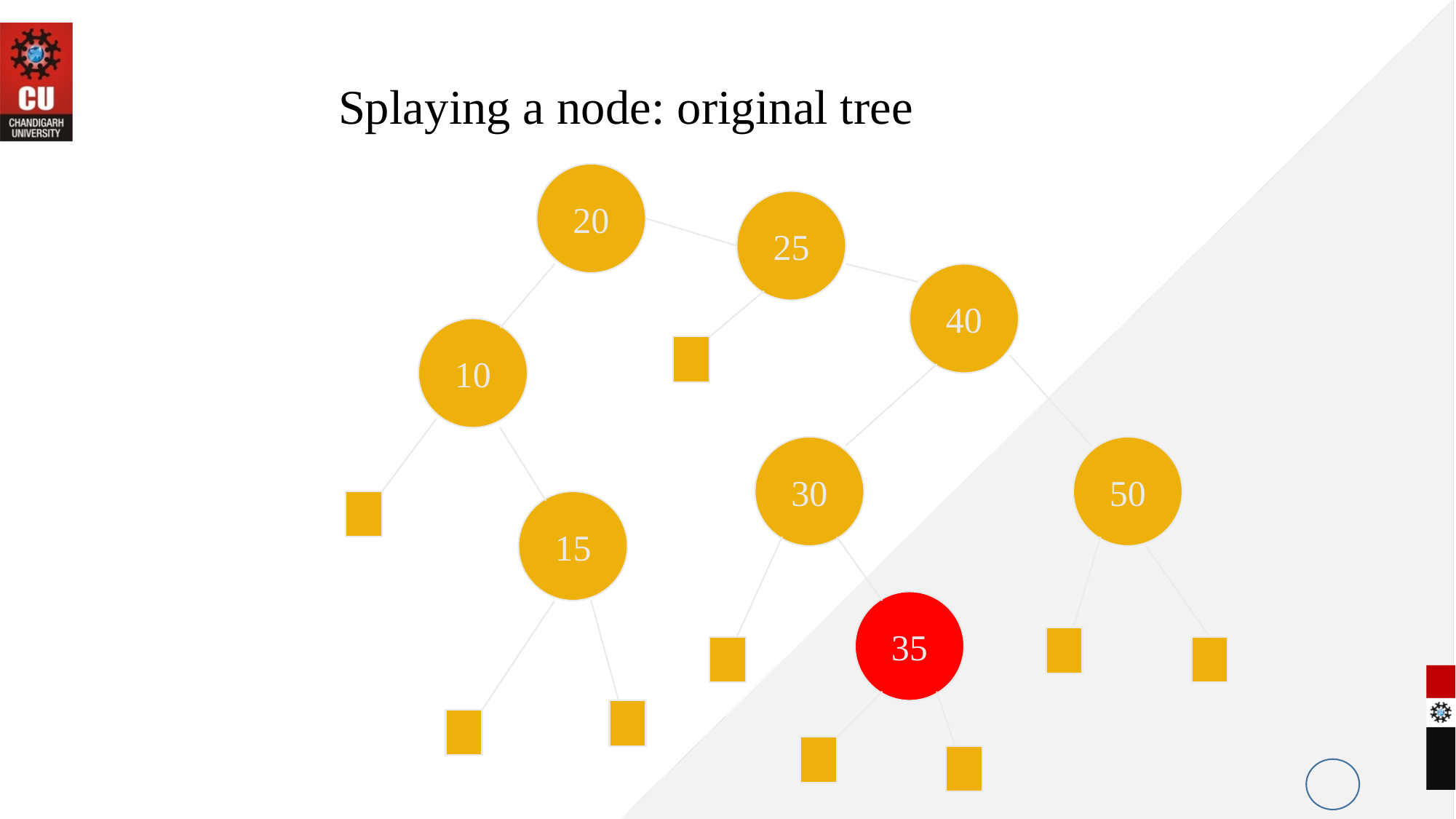

Splaying a node: original tree
20
25

40

10

30
50

15

35